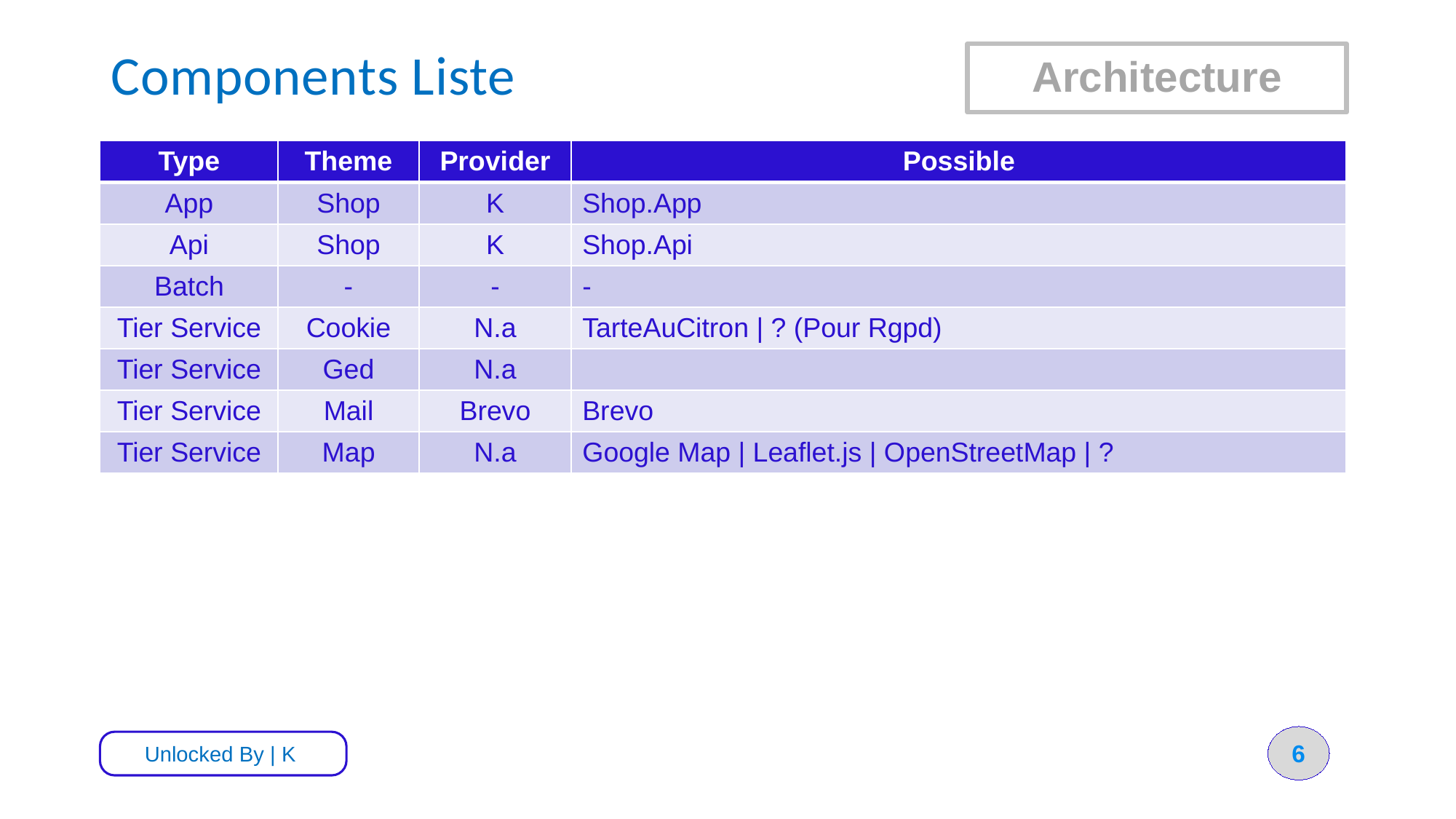

# Components Liste
Architecture
| Type | Theme | Provider | Possible |
| --- | --- | --- | --- |
| App | Shop | K | Shop.App |
| Api | Shop | K | Shop.Api |
| Batch | - | - | - |
| Tier Service | Cookie | N.a | TarteAuCitron | ? (Pour Rgpd) |
| Tier Service | Ged | N.a |  |
| Tier Service | Mail | Brevo | Brevo |
| Tier Service | Map | N.a | Google Map | Leaflet.js | OpenStreetMap | ? |
6
Unlocked By | K